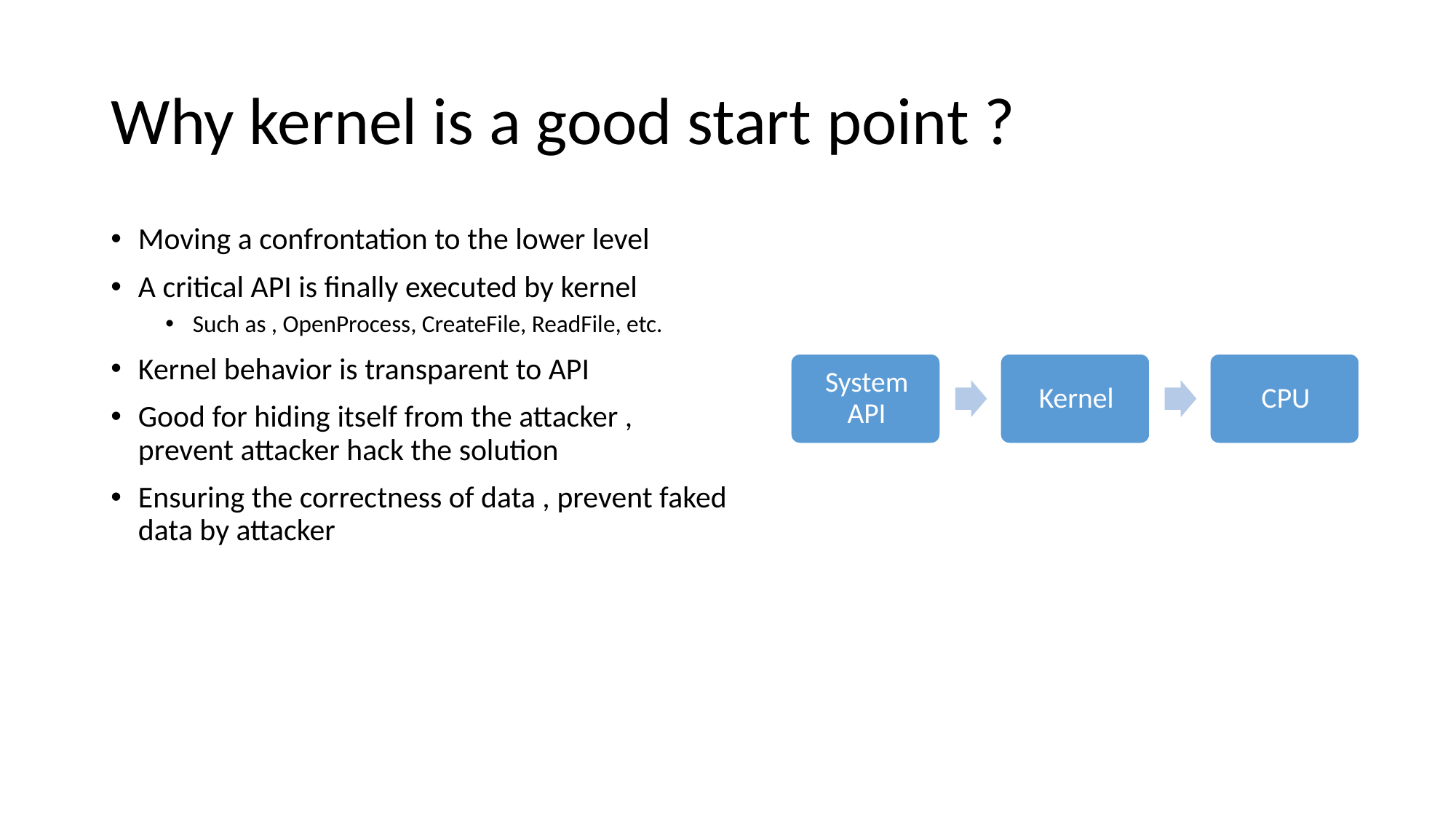

# Why kernel is a good start point ?
System API

Kernel

CPU
Moving a confrontation to the lower level
A critical API is finally executed by kernel
Such as , OpenProcess, CreateFile, ReadFile, etc.
Kernel behavior is transparent to API
Good for hiding itself from the attacker , prevent attacker hack the solution
Ensuring the correctness of data , prevent faked data by attacker